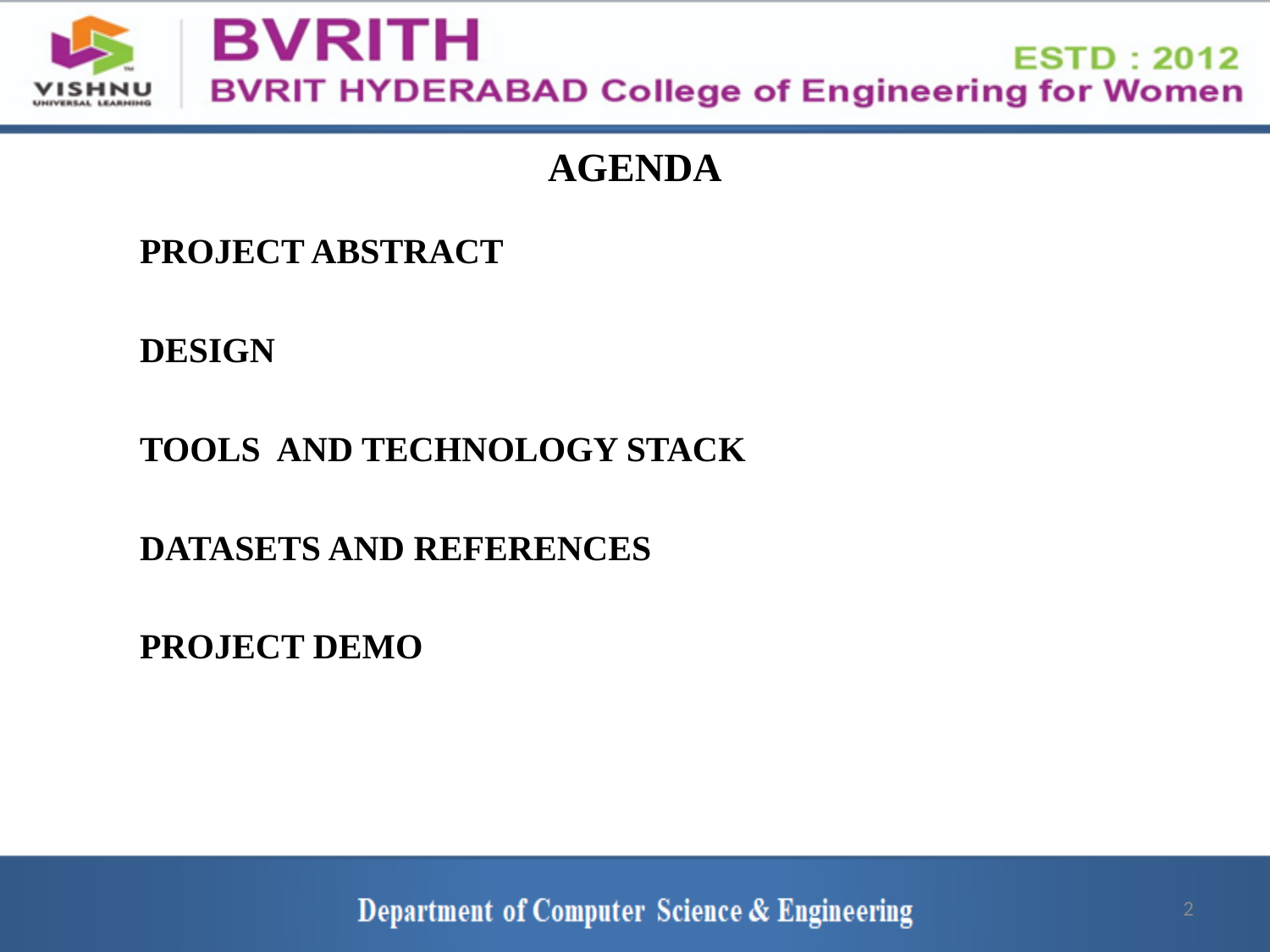

# AGENDA
PROJECT ABSTRACT

DESIGN

TOOLS  AND TECHNOLOGY STACK

DATASETS AND REFERENCES

PROJECT DEMO

2